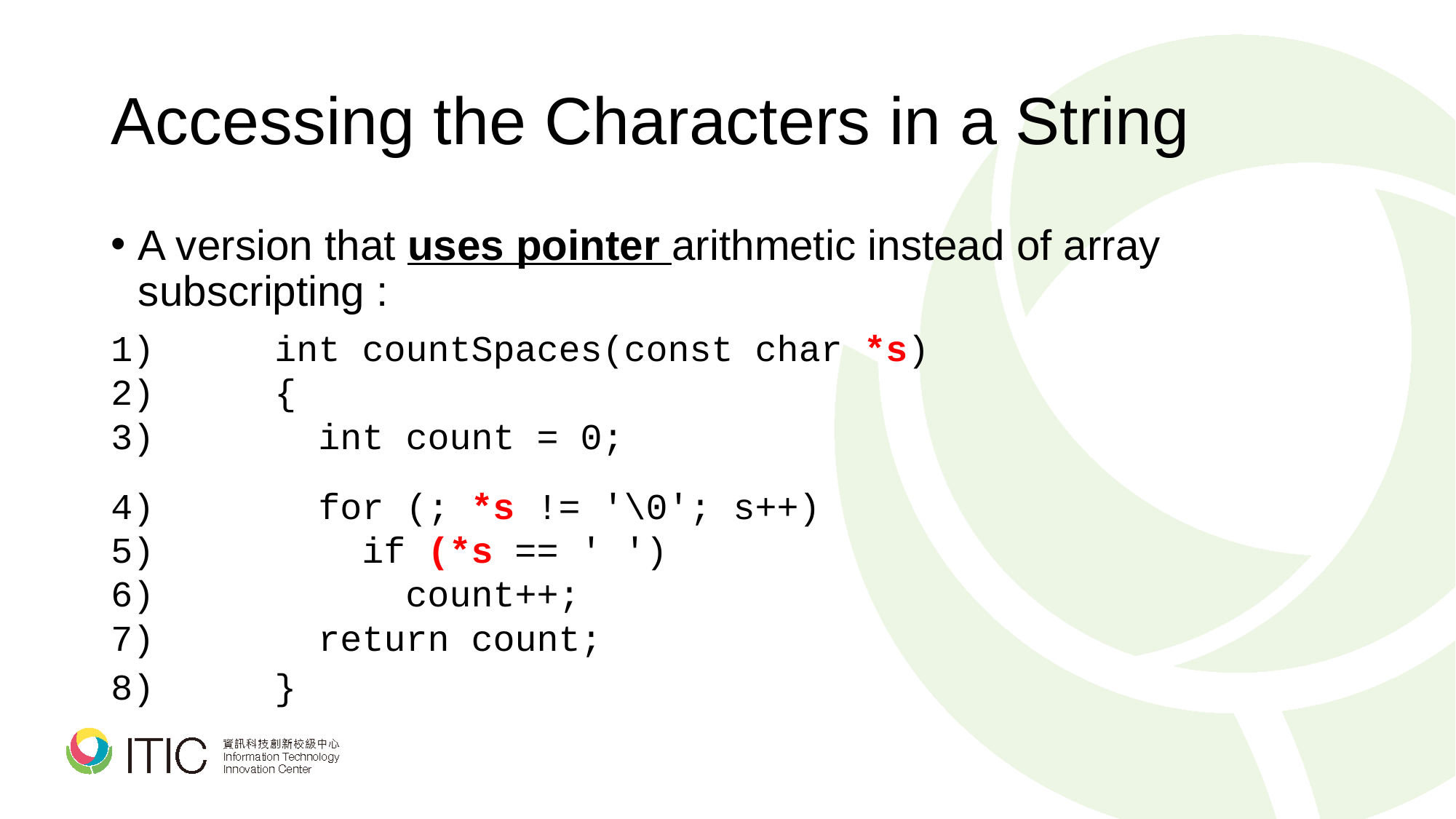

# Accessing the Characters in a String
A version that uses pointer arithmetic instead of array subscripting :
	int countSpaces(const char *s)
	{
	  int count = 0;

	  for (; *s != '\0'; s++)
	    if (*s == ' ')
	      count++;
	  return count;
	}